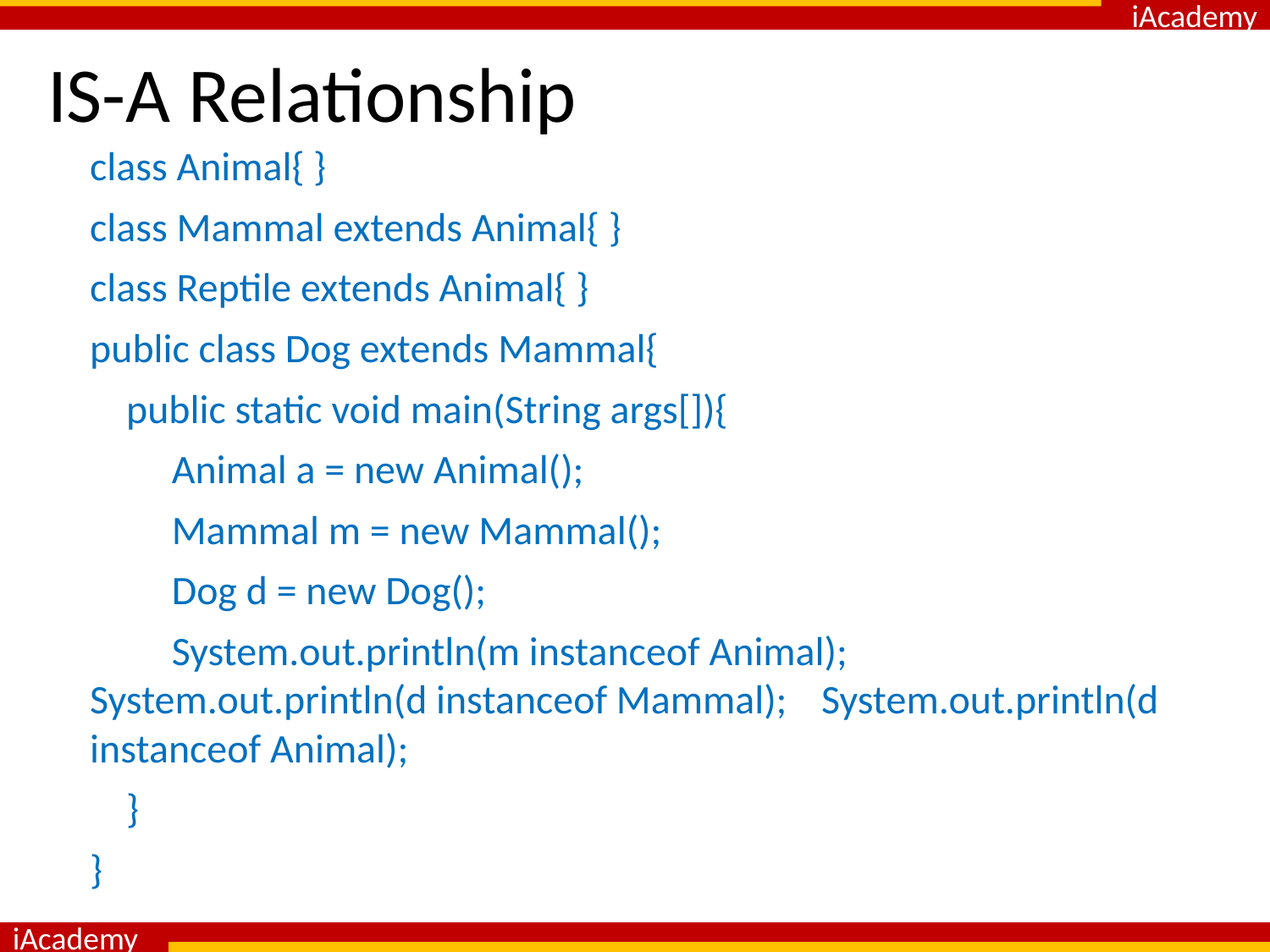

# IS-A Relationship
	class Animal{ }
	class Mammal extends Animal{ }
	class Reptile extends Animal{ }
	public class Dog extends Mammal{
	    public static void main(String args[]){
	         Animal a = new Animal();
	         Mammal m = new Mammal();
	         Dog d = new Dog();
	         System.out.println(m instanceof Animal);       	System.out.println(d instanceof Mammal); 	System.out.println(d instanceof Animal);
	    }
	}